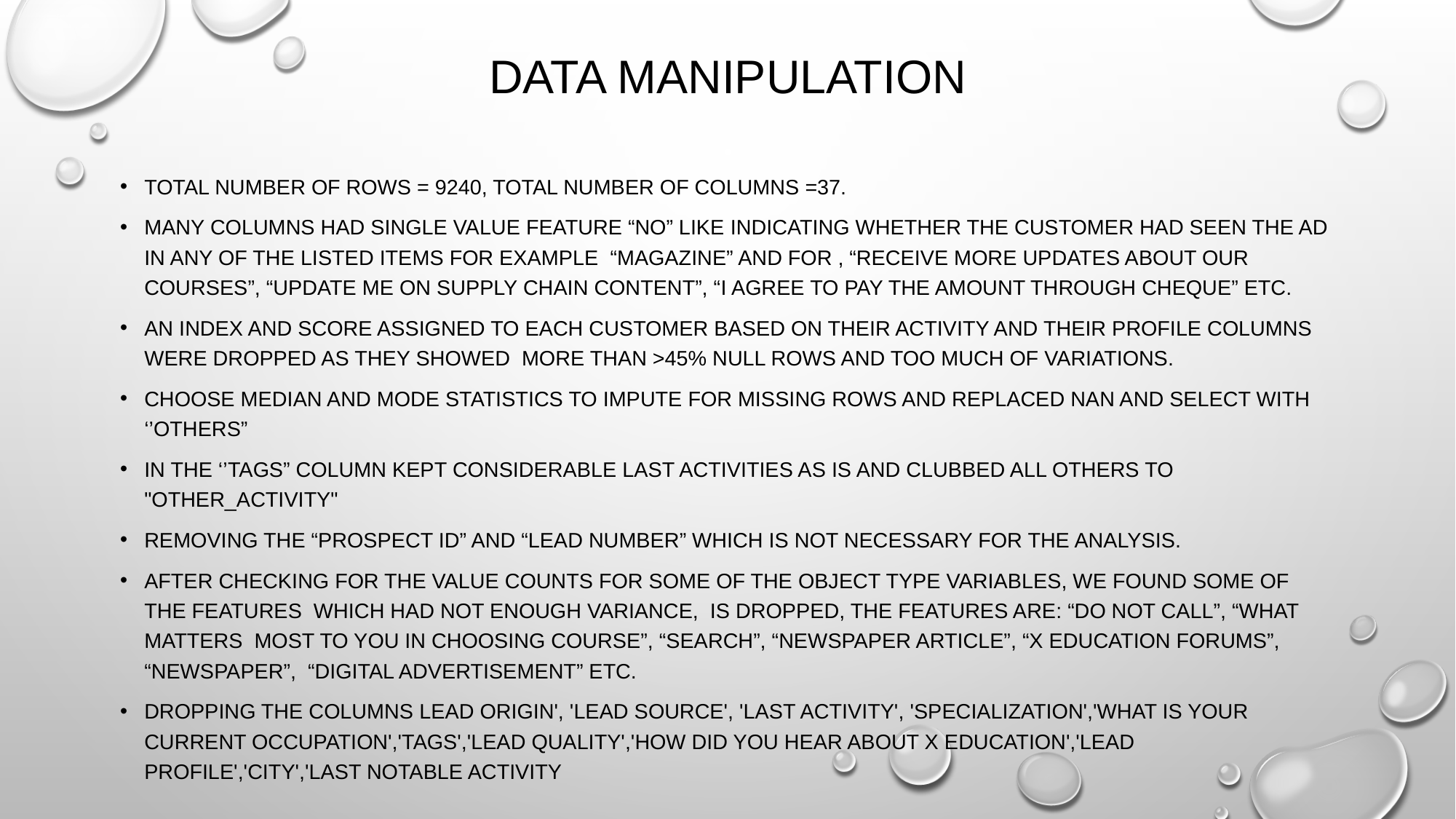

# Data Manipulation
Total Number of Rows = 9240, Total Number of Columns =37.
Many columns had Single value feature “No” like indicating whether the customer had seen the ad in any of the listed items for example  “Magazine” and for , “Receive More Updates About Our Courses”, “Update me on Supply Chain Content”, “I agree to pay the amount through cheque” etc.
An index and score assigned to each customer based on their activity and their profile columns were dropped as they showed  more than >45% null rows and too much of variations.
Choose median and mode statistics to impute for missing rows and replaced NAN and select with ‘’others”
In the ‘’tags” column kept considerable last activities as is and clubbed all others to "Other_Activity"
Removing the “Prospect ID” and “Lead Number” which is not necessary for the analysis.
After checking for the value counts for some of the object type variables, we FOUND some of the features  which had not enough variance,  is dropped, the features are: “Do Not Call”, “What matters  most to you in choosing course”, “Search”, “Newspaper Article”, “X Education Forums”, “Newspaper”,  “Digital Advertisement” etc.
Dropping the columns Lead Origin', 'Lead Source', 'Last Activity', 'Specialization','What is your current occupation','Tags','Lead Quality','How did you hear about X Education','Lead Profile','City','Last Notable Activity